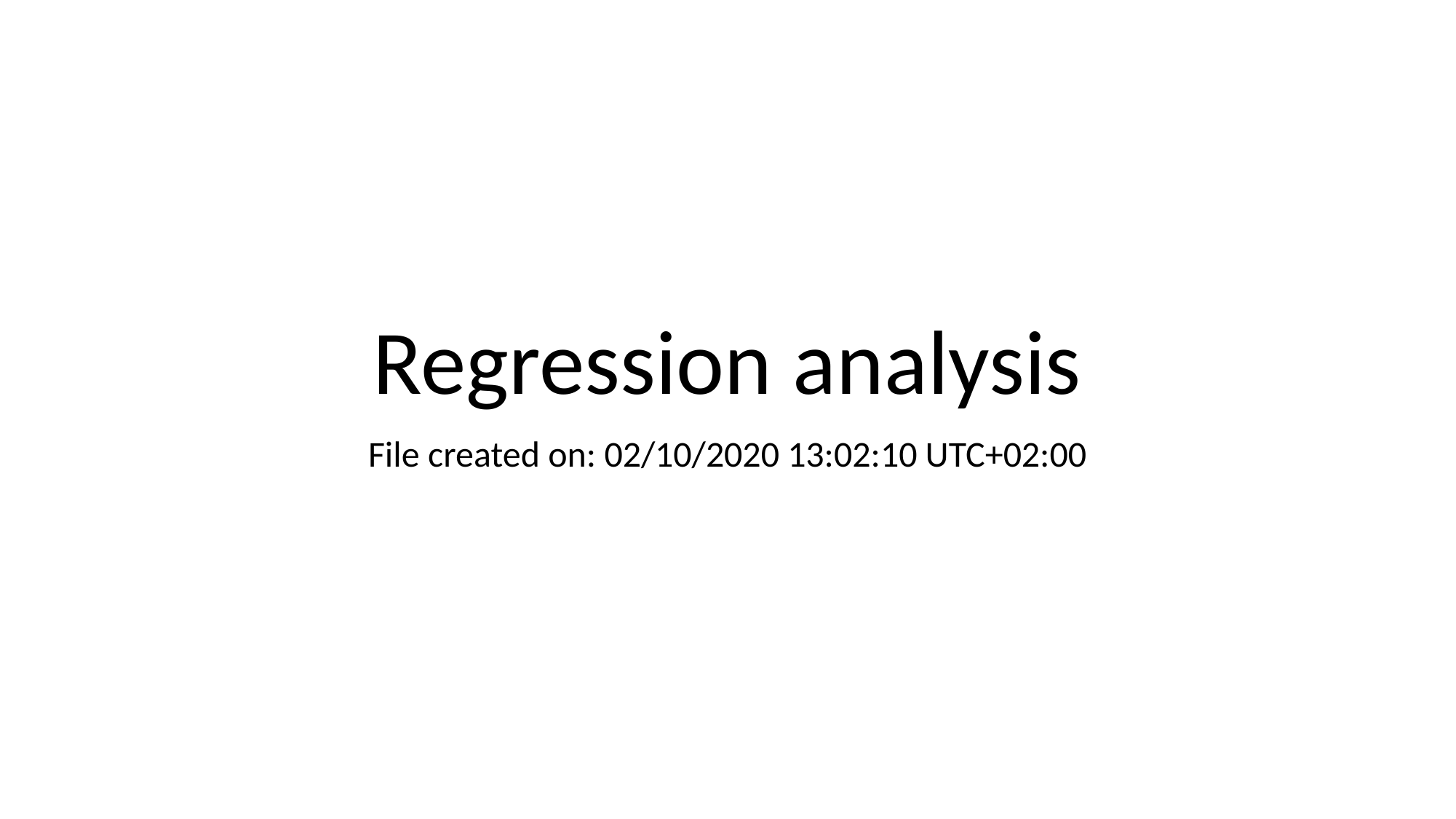

# Regression analysis
File created on: 02/10/2020 13:02:10 UTC+02:00